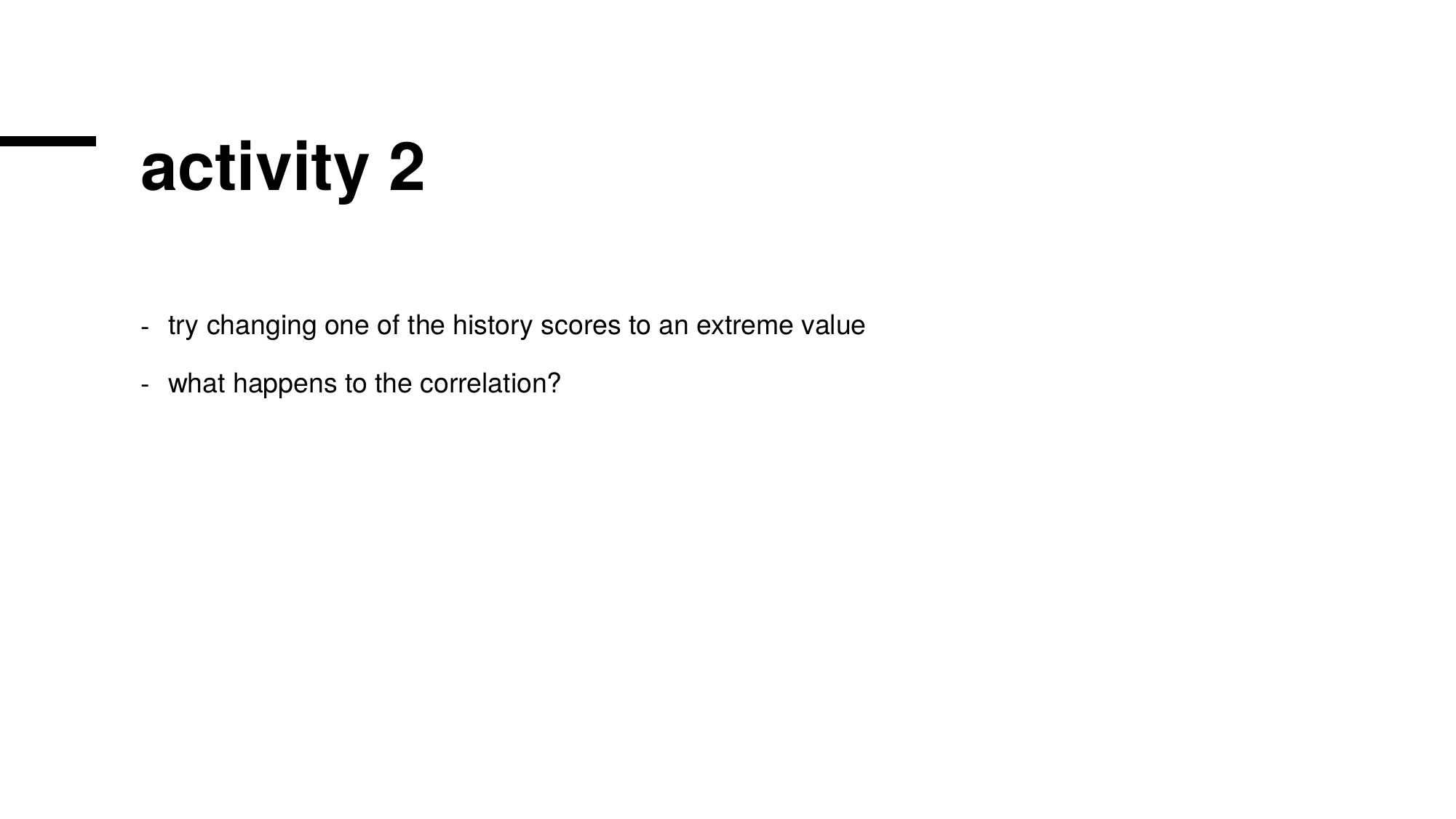

# activity 2
try changing one of the history scores to an extreme value
what happens to the correlation?